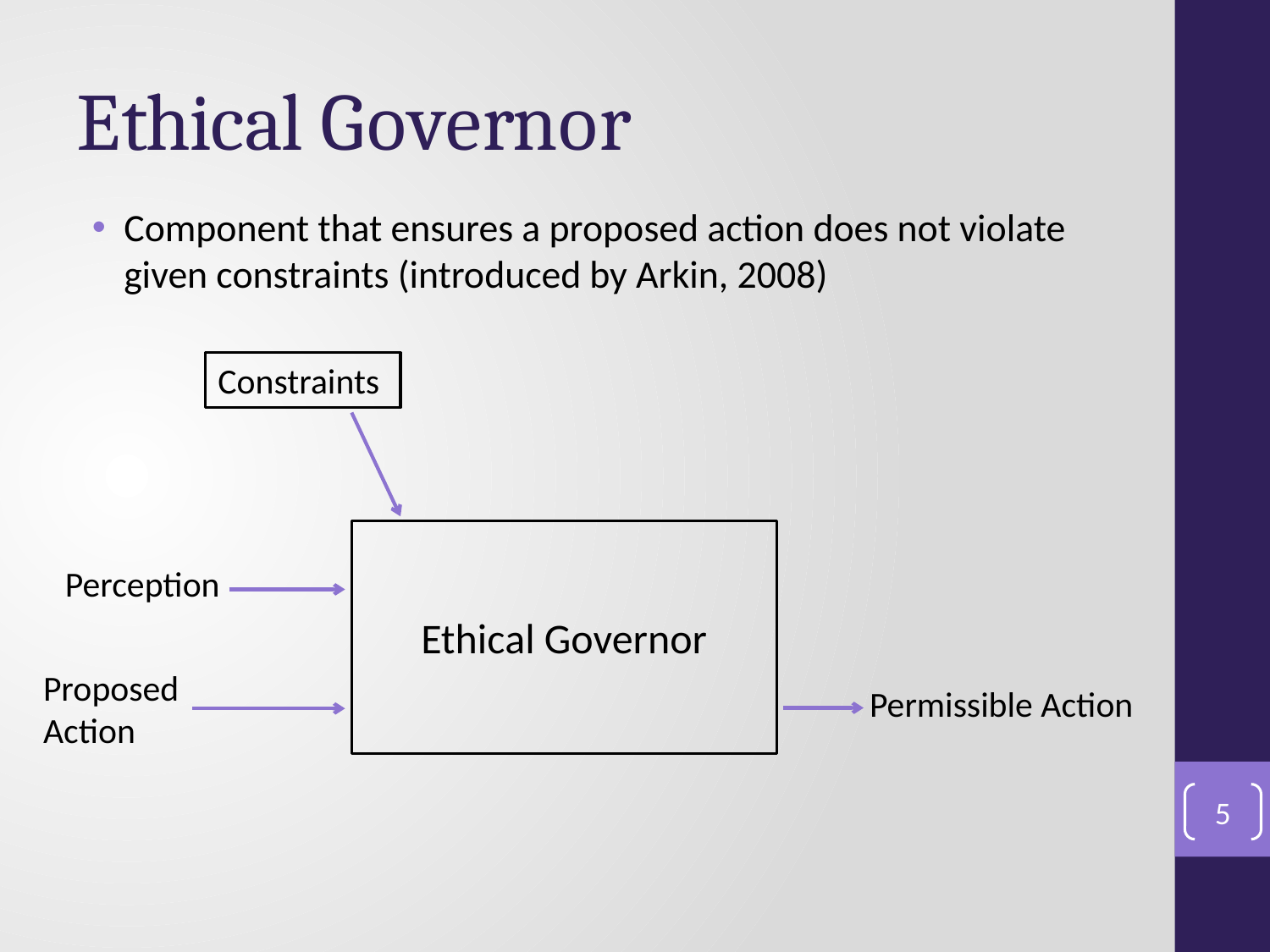

# Ethical Governor
Component that ensures a proposed action does not violate given constraints (introduced by Arkin, 2008)
Constraints

Ethical Governor

Perception
Proposed Action
Permissible Action
5